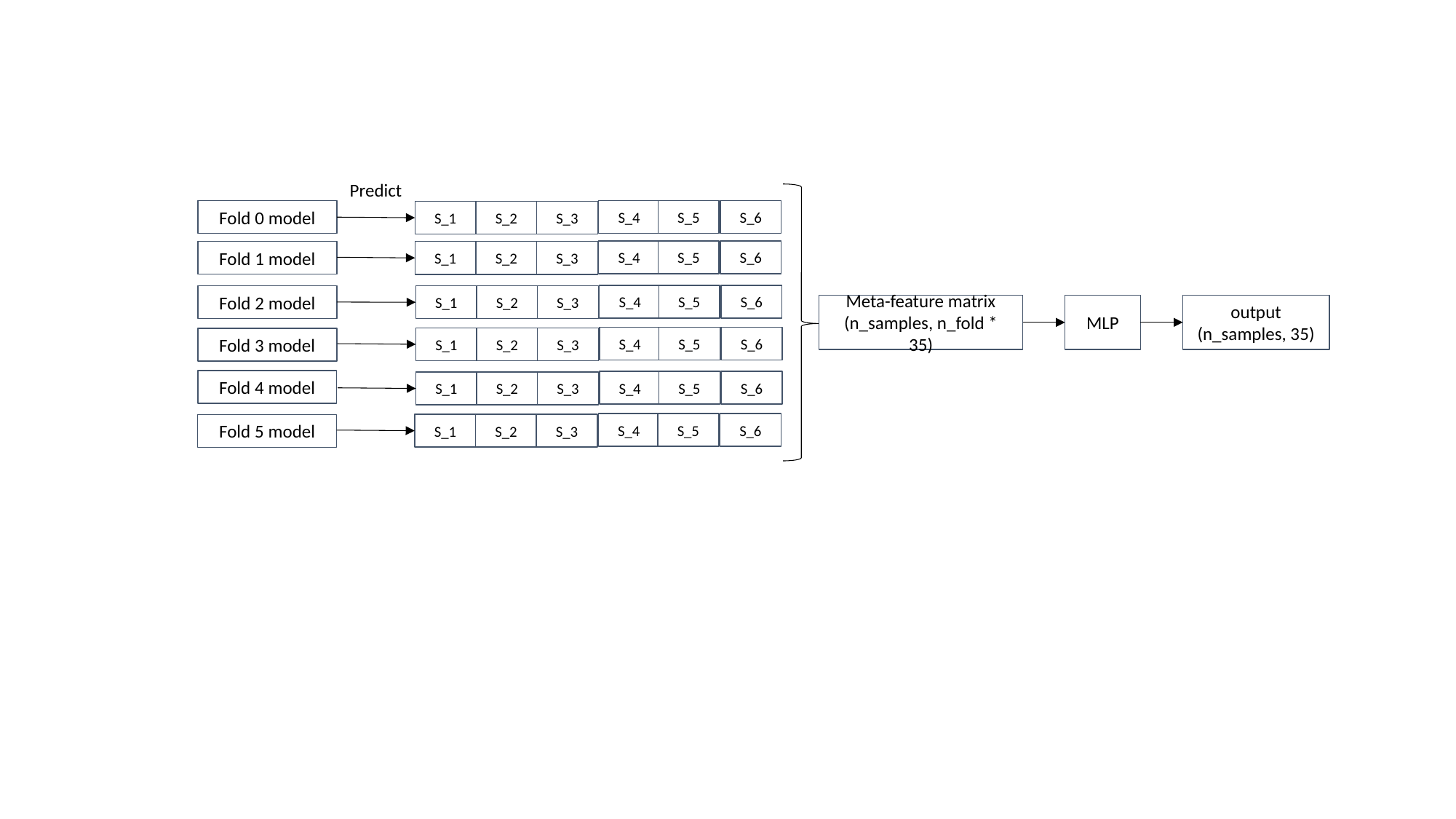

Predict

Fold 0 model
S_4
S_5
S_6
S_2
S_3
S_1
S_4
S_5
S_6
Fold 1 model
S_2
S_3
S_1
S_4
S_5
S_6
Fold 2 model
S_2
S_3
S_1
Meta-feature matrix
(n_samples, n_fold * 35)
MLP
output
(n_samples, 35)
S_4
S_5
S_6
S_2
S_3
S_1
Fold 3 model
Fold 4 model
S_4
S_5
S_6
S_2
S_3
S_1
S_4
S_5
S_6
S_2
S_3
S_1
Fold 5 model